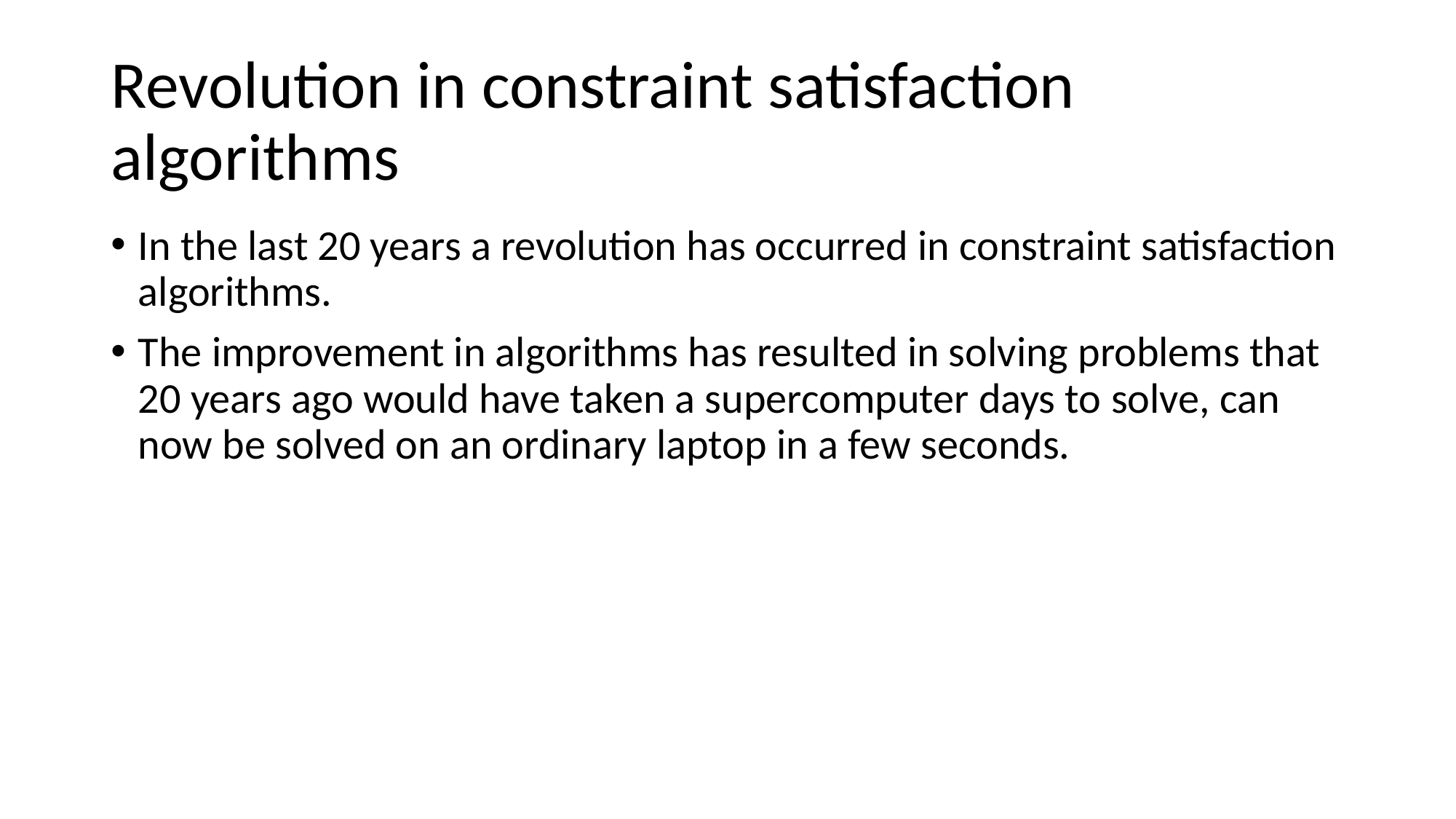

# Revolution in constraint satisfaction algorithms
In the last 20 years a revolution has occurred in constraint satisfaction algorithms.
The improvement in algorithms has resulted in solving problems that 20 years ago would have taken a supercomputer days to solve, can now be solved on an ordinary laptop in a few seconds.